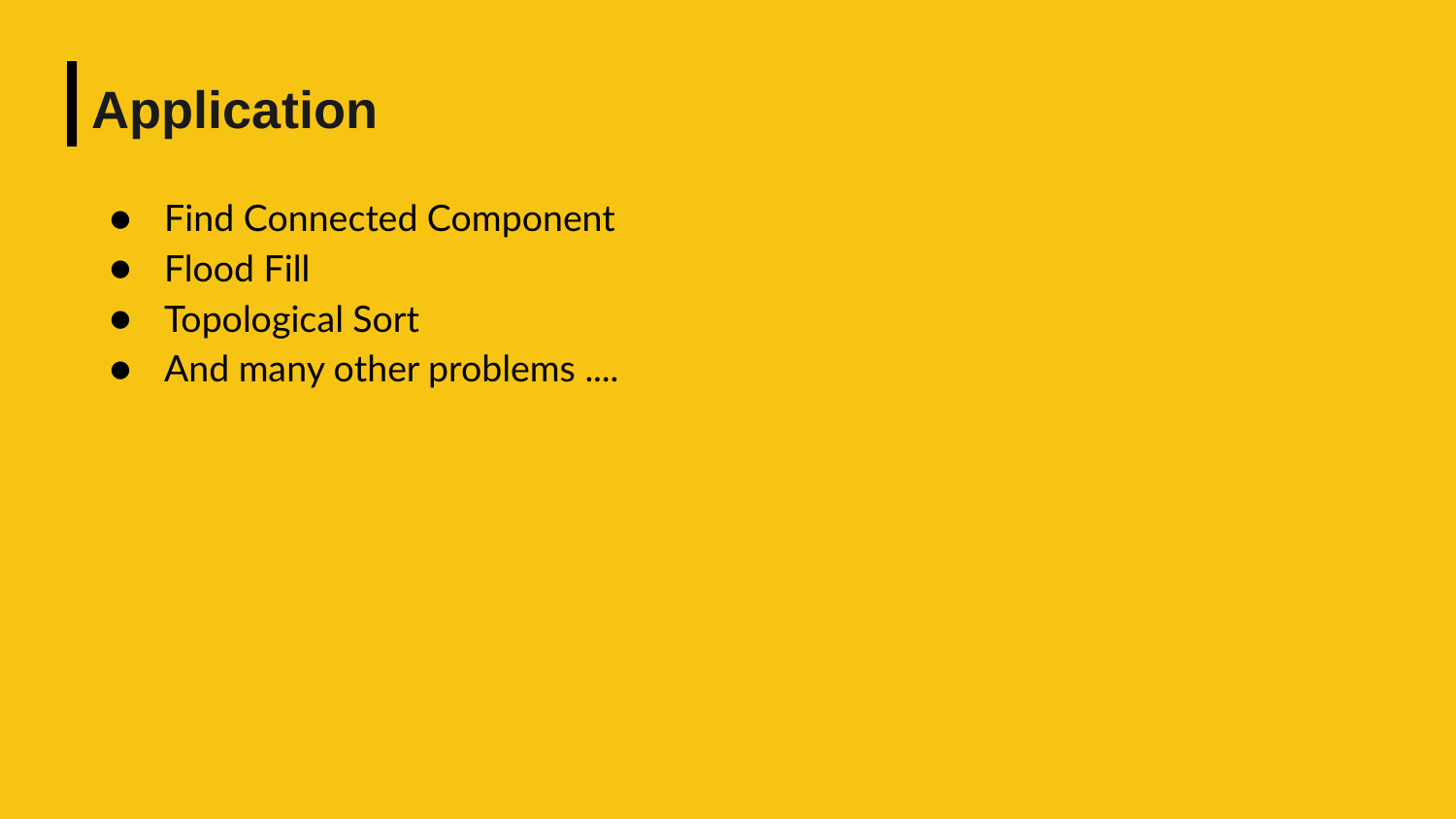

# Application
Find Connected Component
Flood Fill
Topological Sort
And many other problems ....